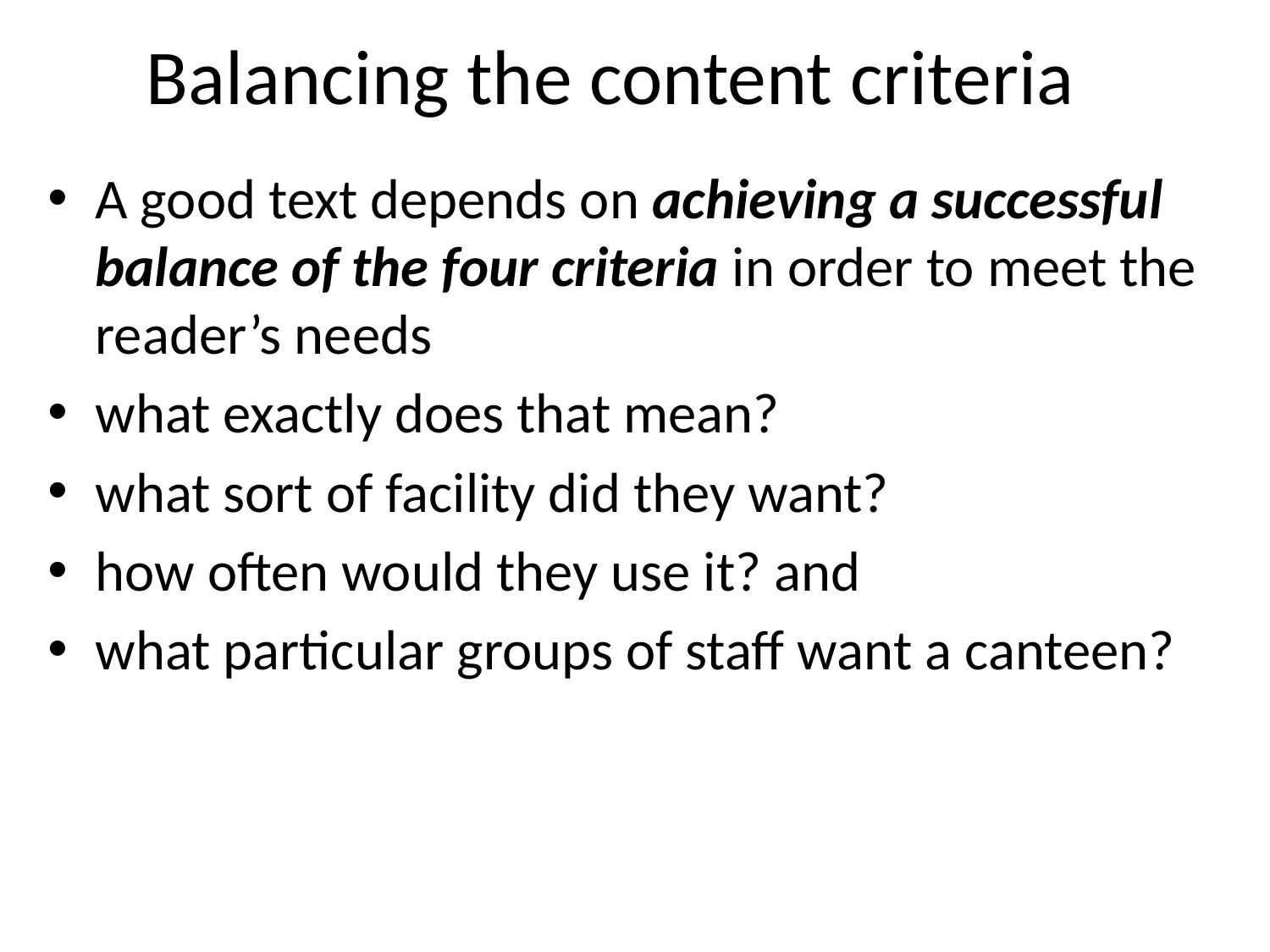

# Balancing the content criteria
A good text depends on achieving a successful balance of the four criteria in order to meet the reader’s needs
what exactly does that mean?
what sort of facility did they want?
how often would they use it? and
what particular groups of staff want a canteen?